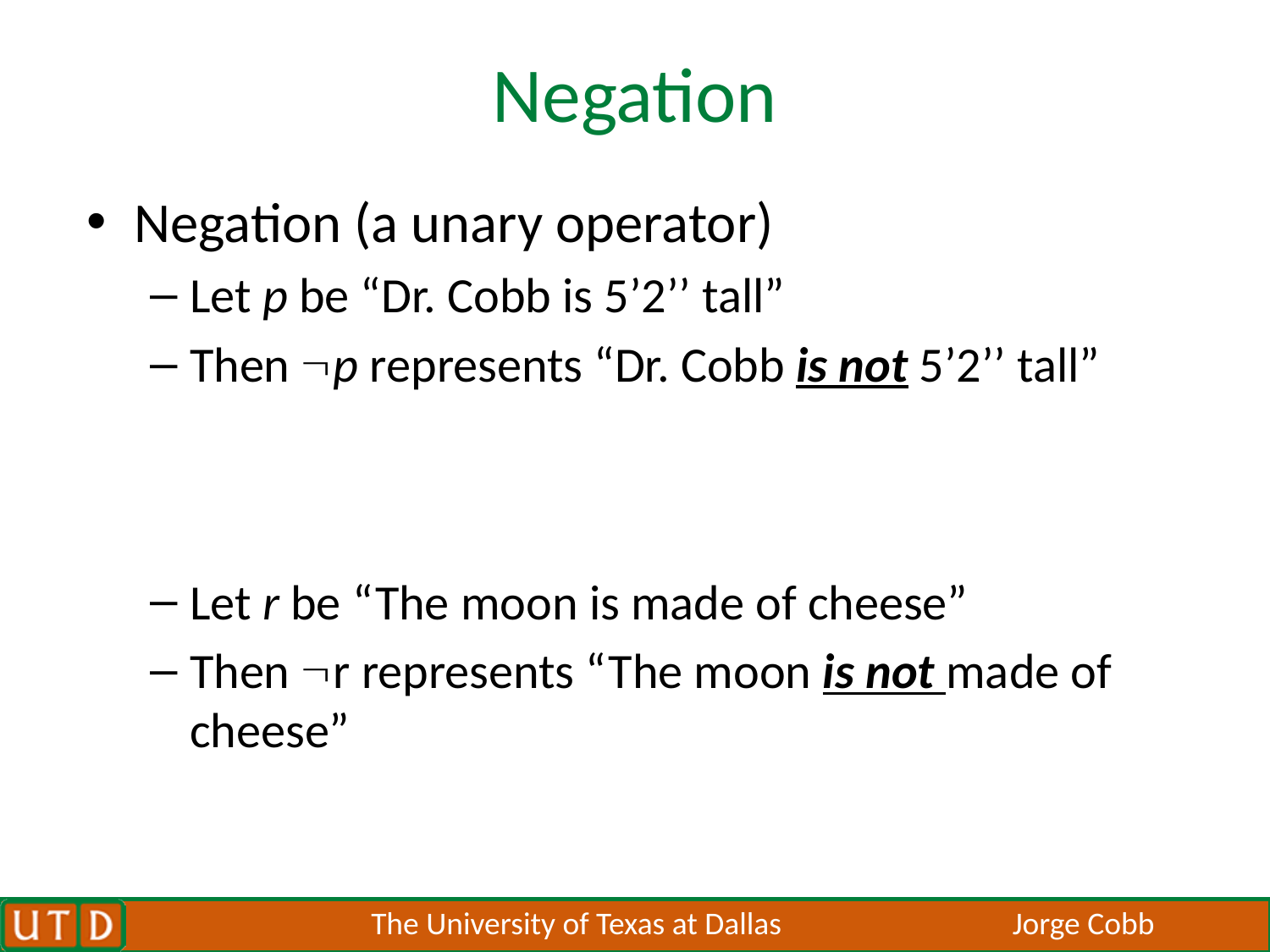

# Negation
Negation (a unary operator)
Let p be “Dr. Cobb is 5’2’’ tall”
Then ¬p represents “Dr. Cobb is not 5’2’’ tall”

Let r be “The moon is made of cheese”
Then ¬r represents “The moon is not made of cheese”